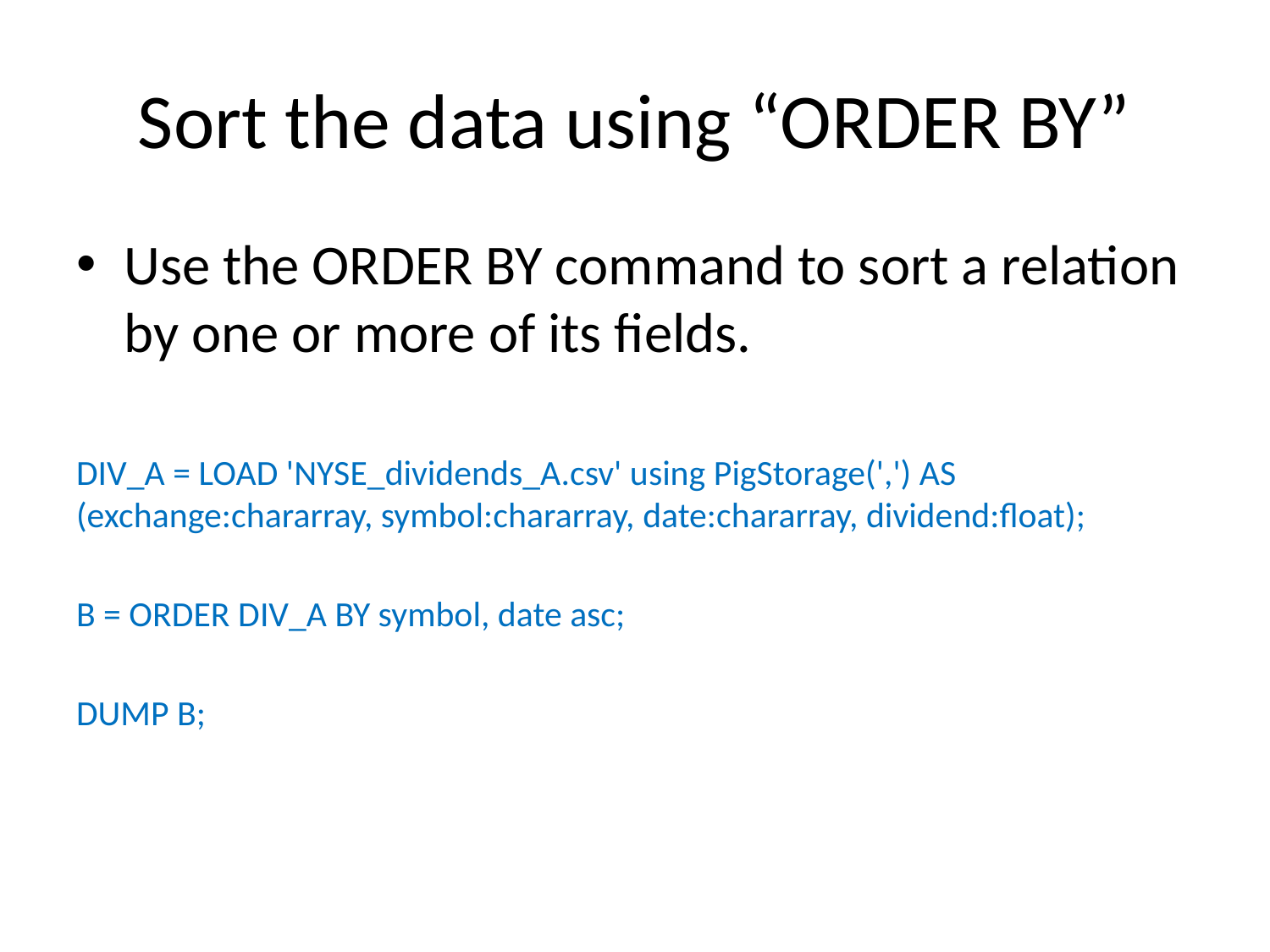

# Sort the data using “ORDER BY”
Use the ORDER BY command to sort a relation by one or more of its fields.

DIV_A = LOAD 'NYSE_dividends_A.csv' using PigStorage(',') AS (exchange:chararray, symbol:chararray, date:chararray, dividend:float);

B = ORDER DIV_A BY symbol, date asc;

DUMP B;